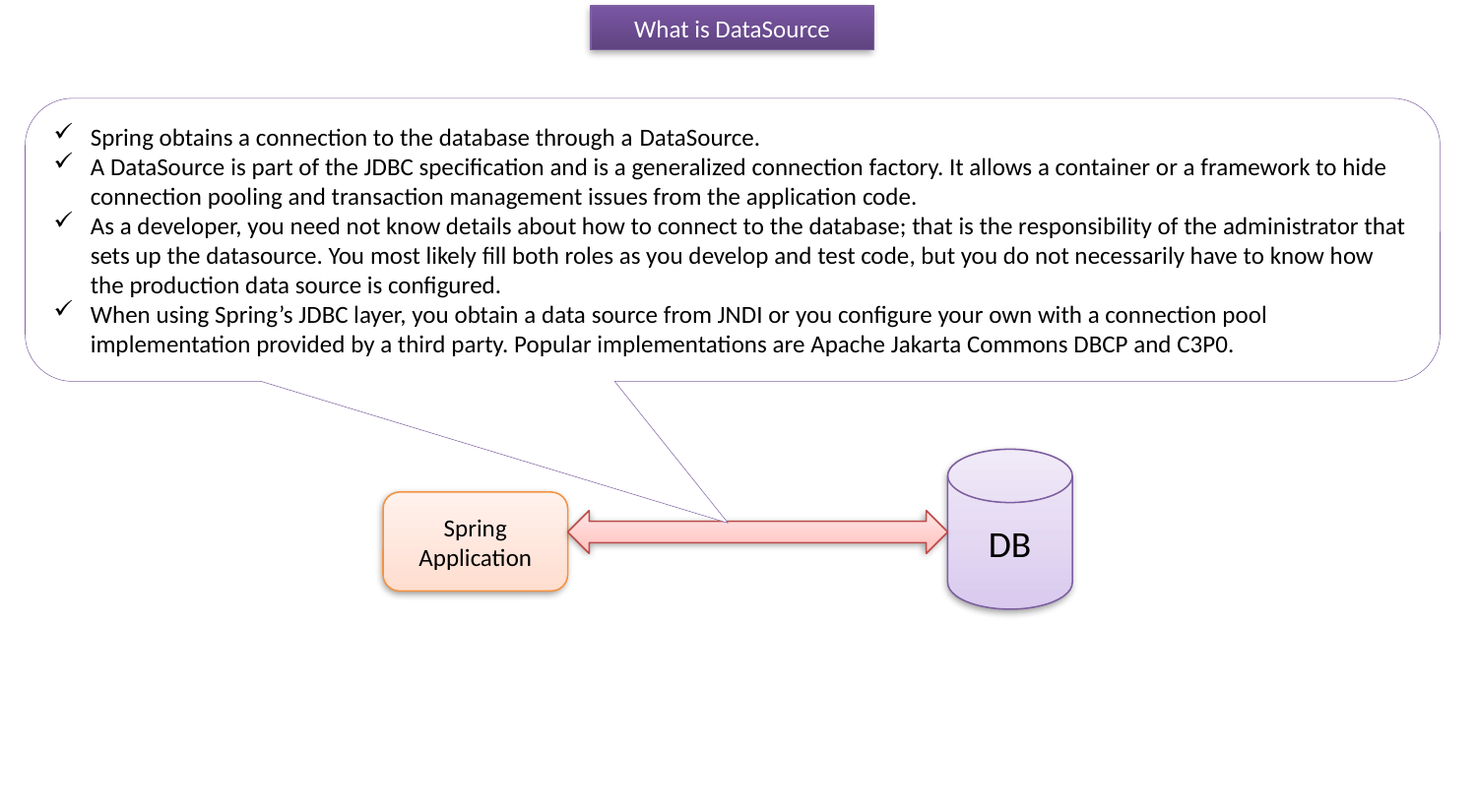

What is DataSource

Spring obtains a connection to the database through a DataSource.
A DataSource is part of the JDBC specification and is a generalized connection factory. It allows a container or a framework to hide connection pooling and transaction management issues from the application code.
As a developer, you need not know details about how to connect to the database; that is the responsibility of the administrator that sets up the datasource. You most likely fill both roles as you develop and test code, but you do not necessarily have to know how the production data source is configured.
When using Spring’s JDBC layer, you obtain a data source from JNDI or you configure your own with a connection pool implementation provided by a third party. Popular implementations are Apache Jakarta Commons DBCP and C3P0.
DB
Spring Application